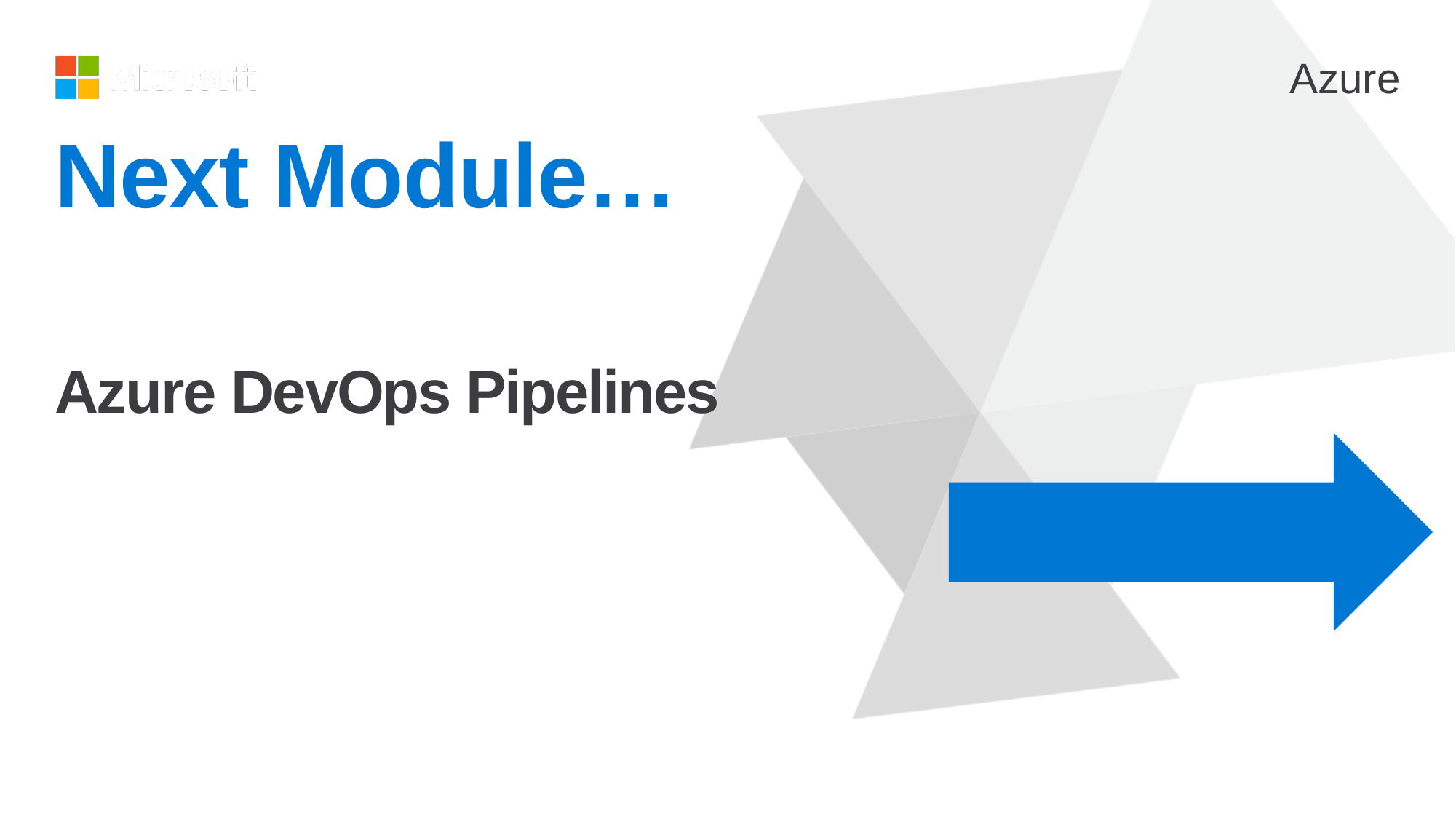

# Next Module…
Azure DevOps Pipelines

@pdtit		@007FFFlearning